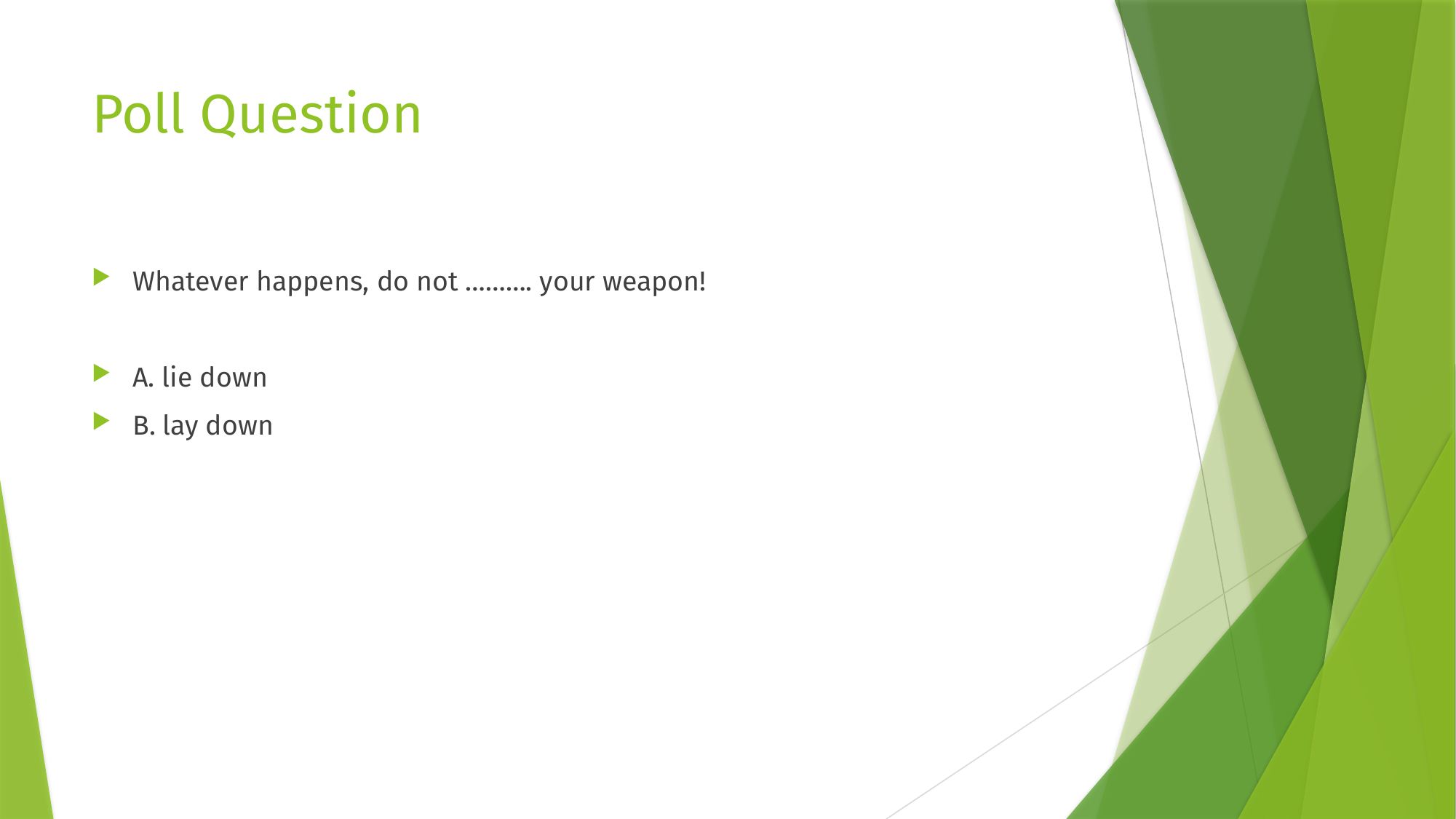

# Poll Question
Whatever happens, do not ………. your weapon!

A. lie down
B. lay down